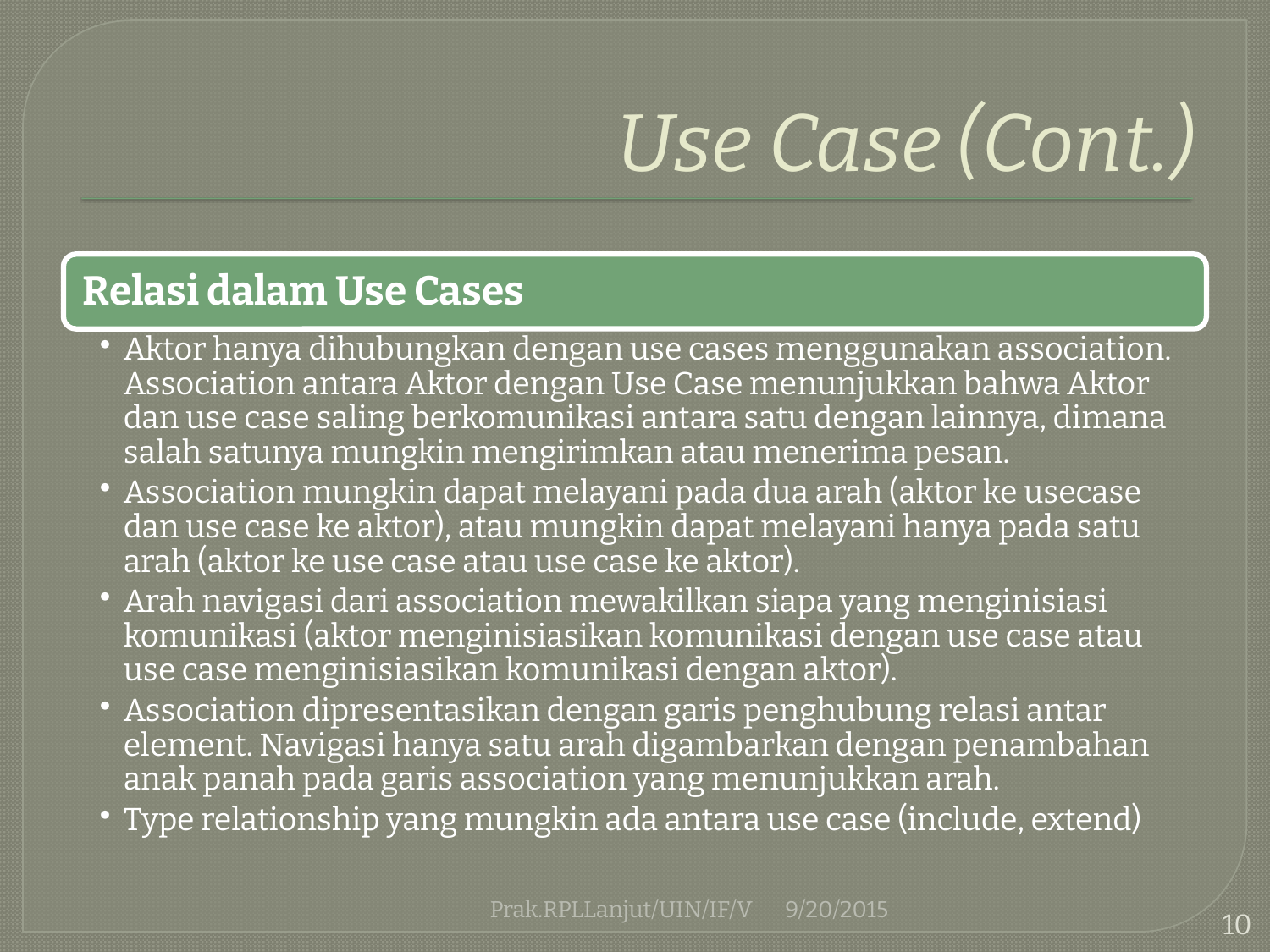

# Use Case (Cont.)
Relasi dalam Use Cases
Aktor hanya dihubungkan dengan use cases menggunakan association. Association antara Aktor dengan Use Case menunjukkan bahwa Aktor dan use case saling berkomunikasi antara satu dengan lainnya, dimana salah satunya mungkin mengirimkan atau menerima pesan.
Association mungkin dapat melayani pada dua arah (aktor ke usecase dan use case ke aktor), atau mungkin dapat melayani hanya pada satu arah (aktor ke use case atau use case ke aktor).
Arah navigasi dari association mewakilkan siapa yang menginisiasi komunikasi (aktor menginisiasikan komunikasi dengan use case atau use case menginisiasikan komunikasi dengan aktor).
Association dipresentasikan dengan garis penghubung relasi antar element. Navigasi hanya satu arah digambarkan dengan penambahan anak panah pada garis association yang menunjukkan arah.
Type relationship yang mungkin ada antara use case (include, extend)
Prak.RPLLanjut/UIN/IF/V
9/20/2015
10